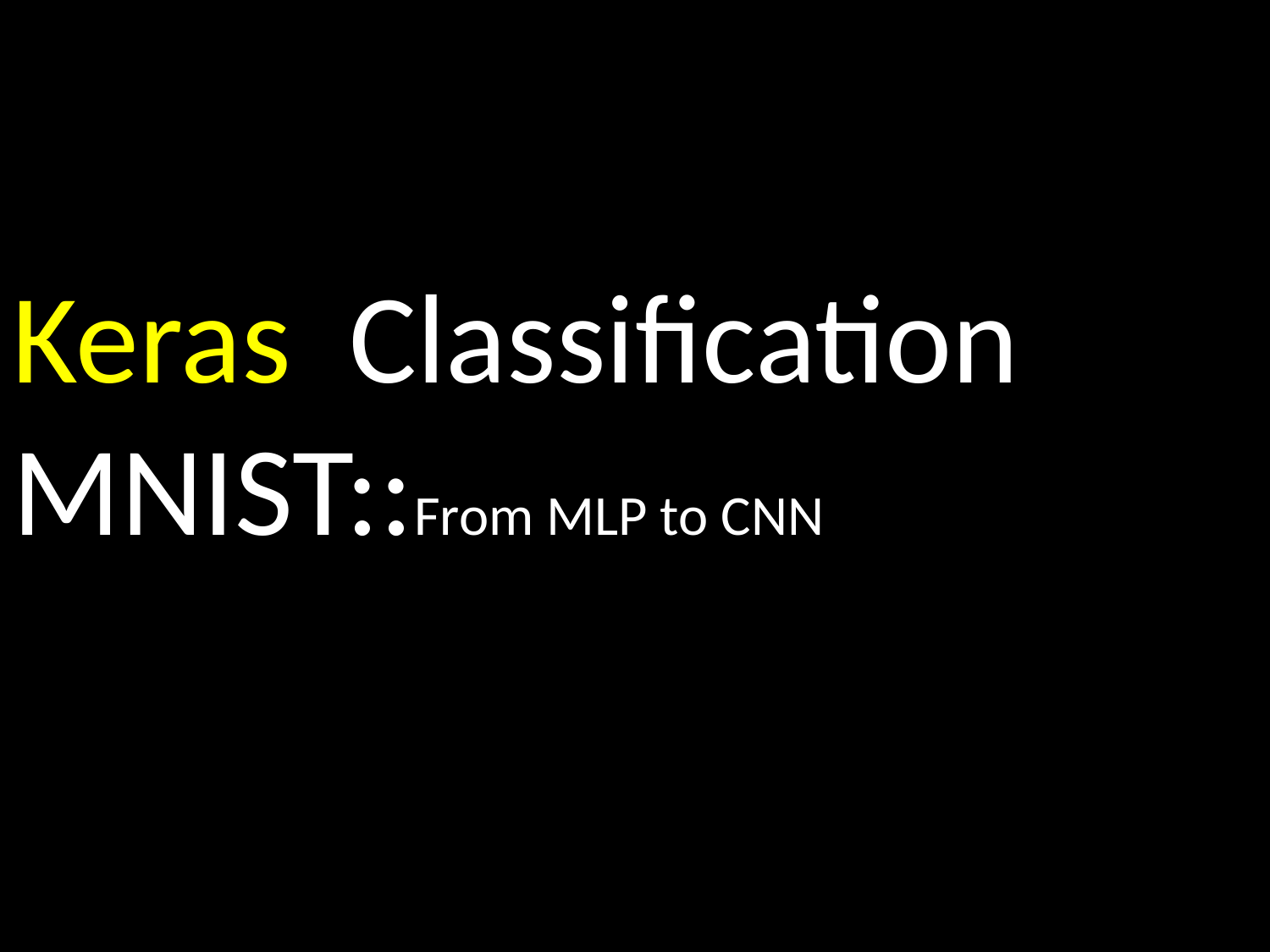

Keras  Classification
MNIST::From MLP to CNN

#